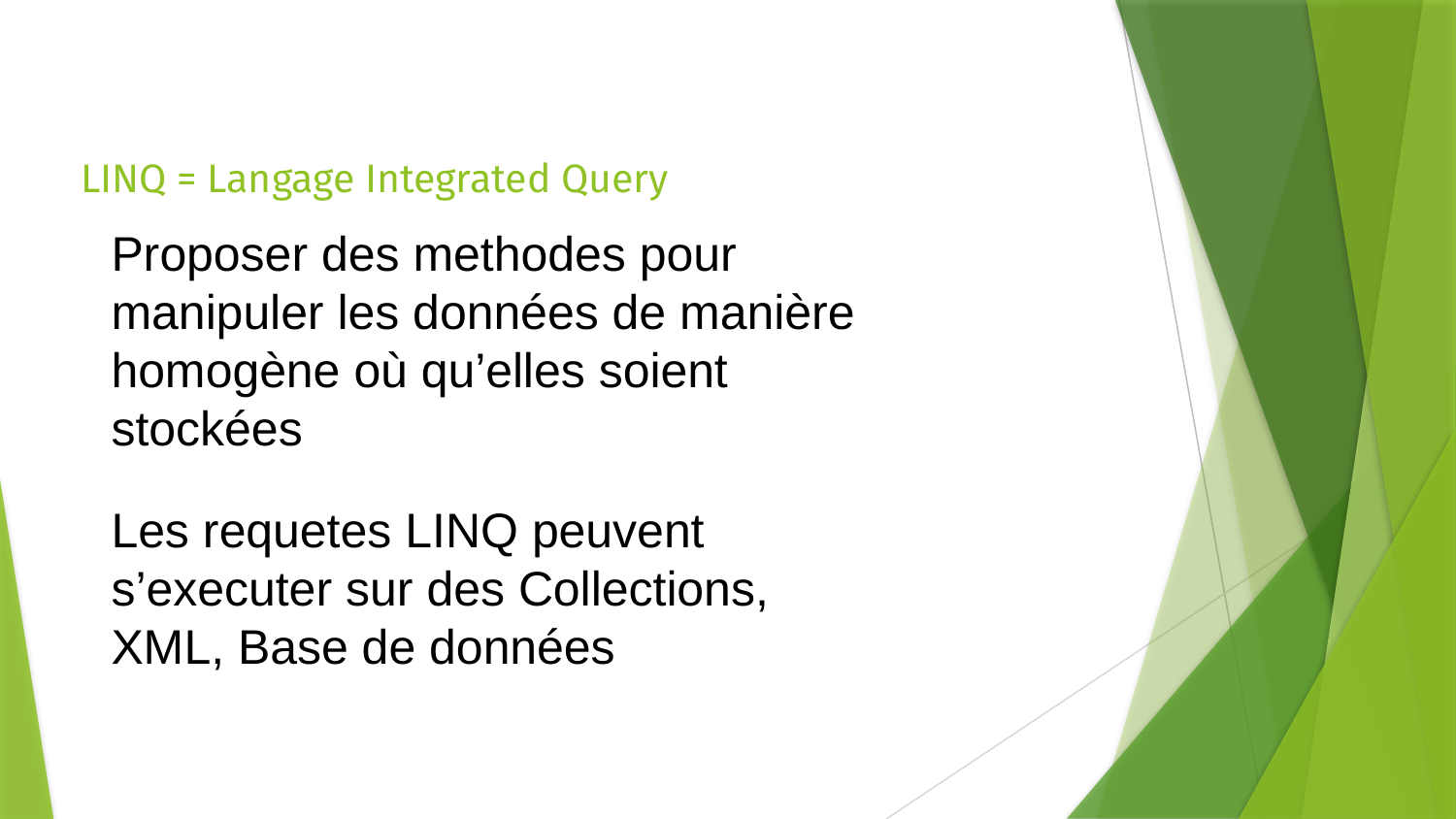

# LINQ = Langage Integrated Query
Proposer des methodes pour manipuler les données de manière homogène où qu’elles soient stockées
Les requetes LINQ peuvent s’executer sur des Collections, XML, Base de données